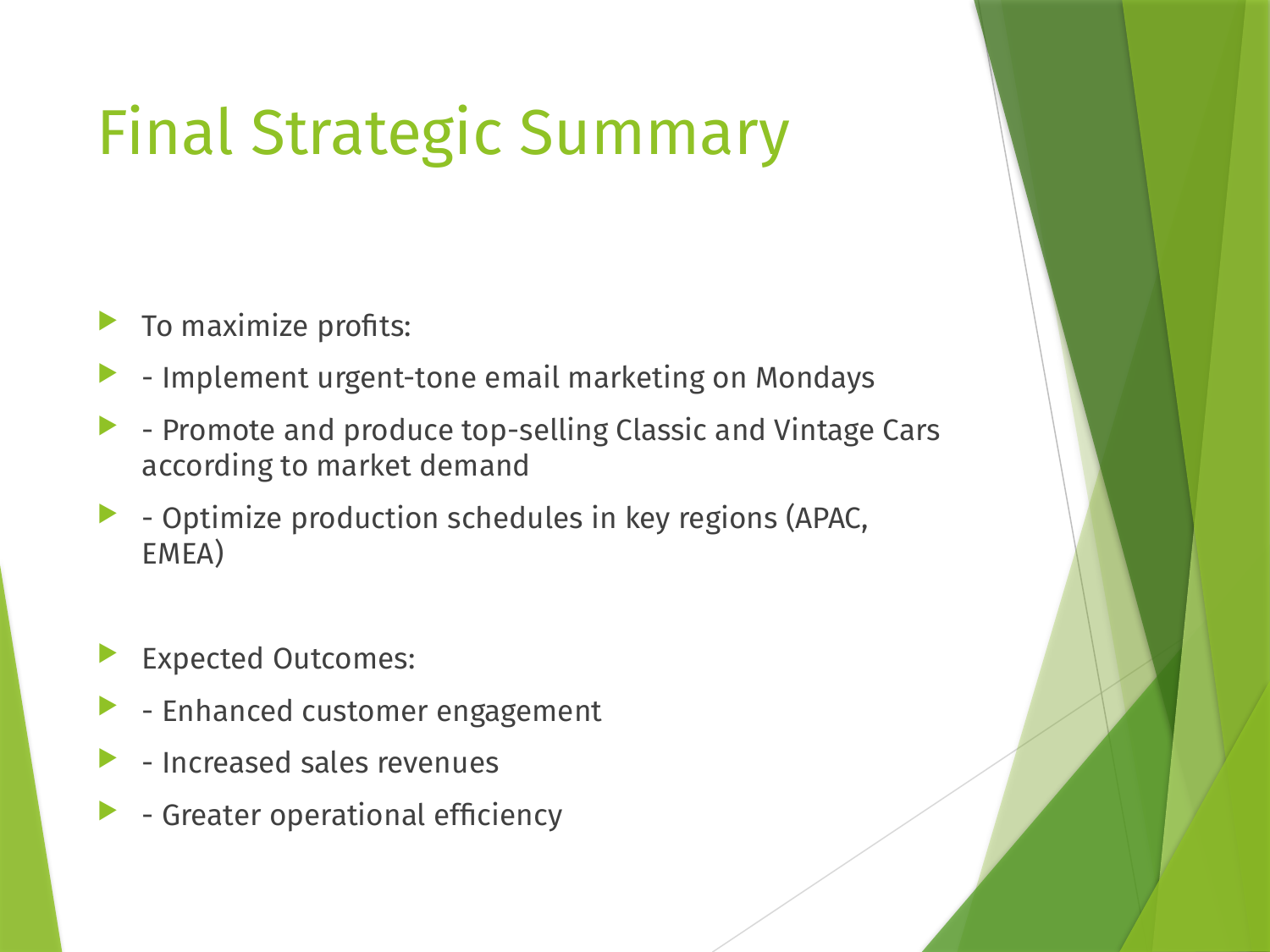

# Final Strategic Summary
To maximize profits:
- Implement urgent-tone email marketing on Mondays
- Promote and produce top-selling Classic and Vintage Cars according to market demand
- Optimize production schedules in key regions (APAC, EMEA)

Expected Outcomes:
- Enhanced customer engagement
- Increased sales revenues
- Greater operational efficiency